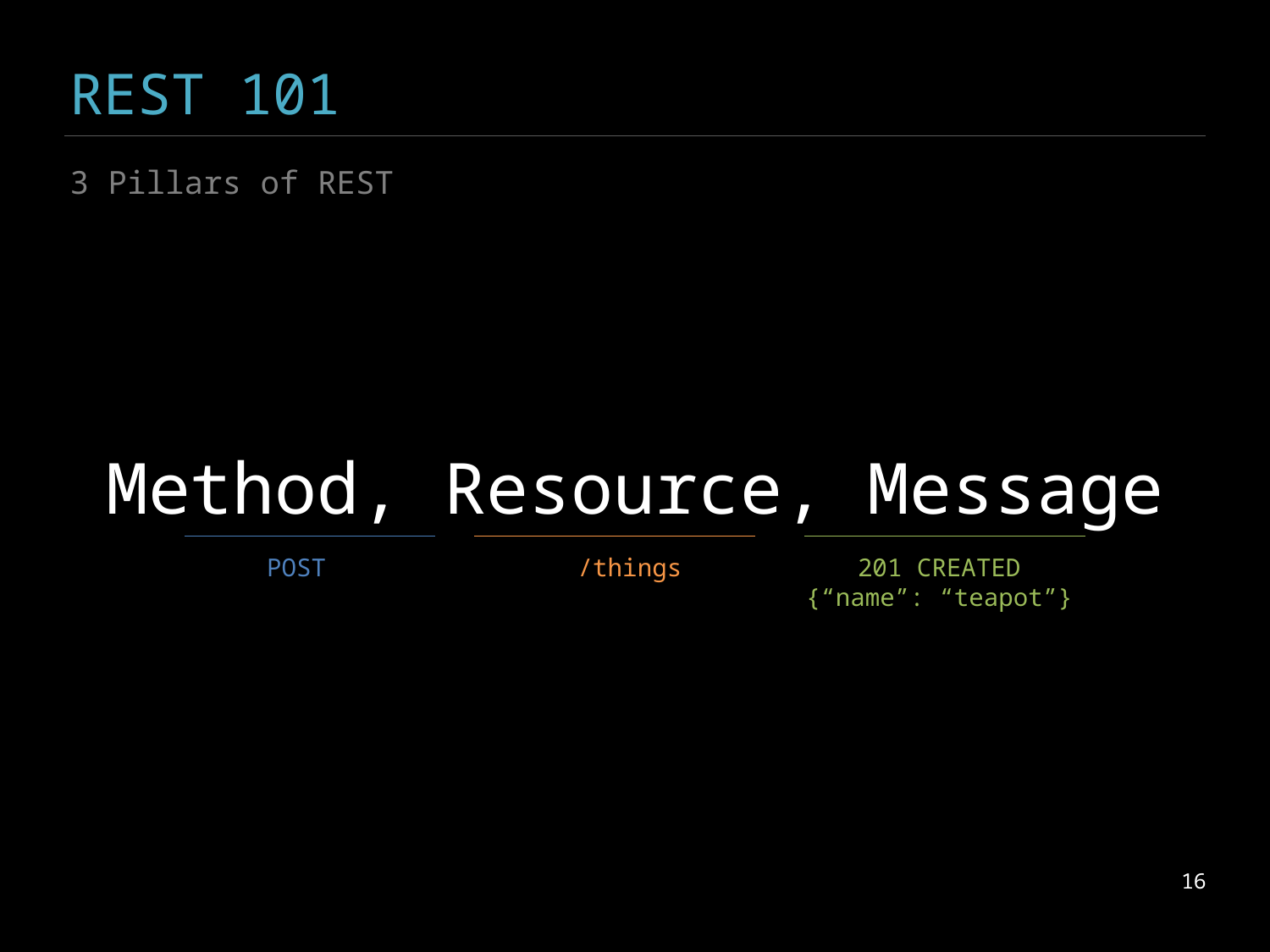

# REST 101
3 Pillars of REST
Method, Resource, Message

POST
/things
201 CREATED
{“name”: “teapot”}
16